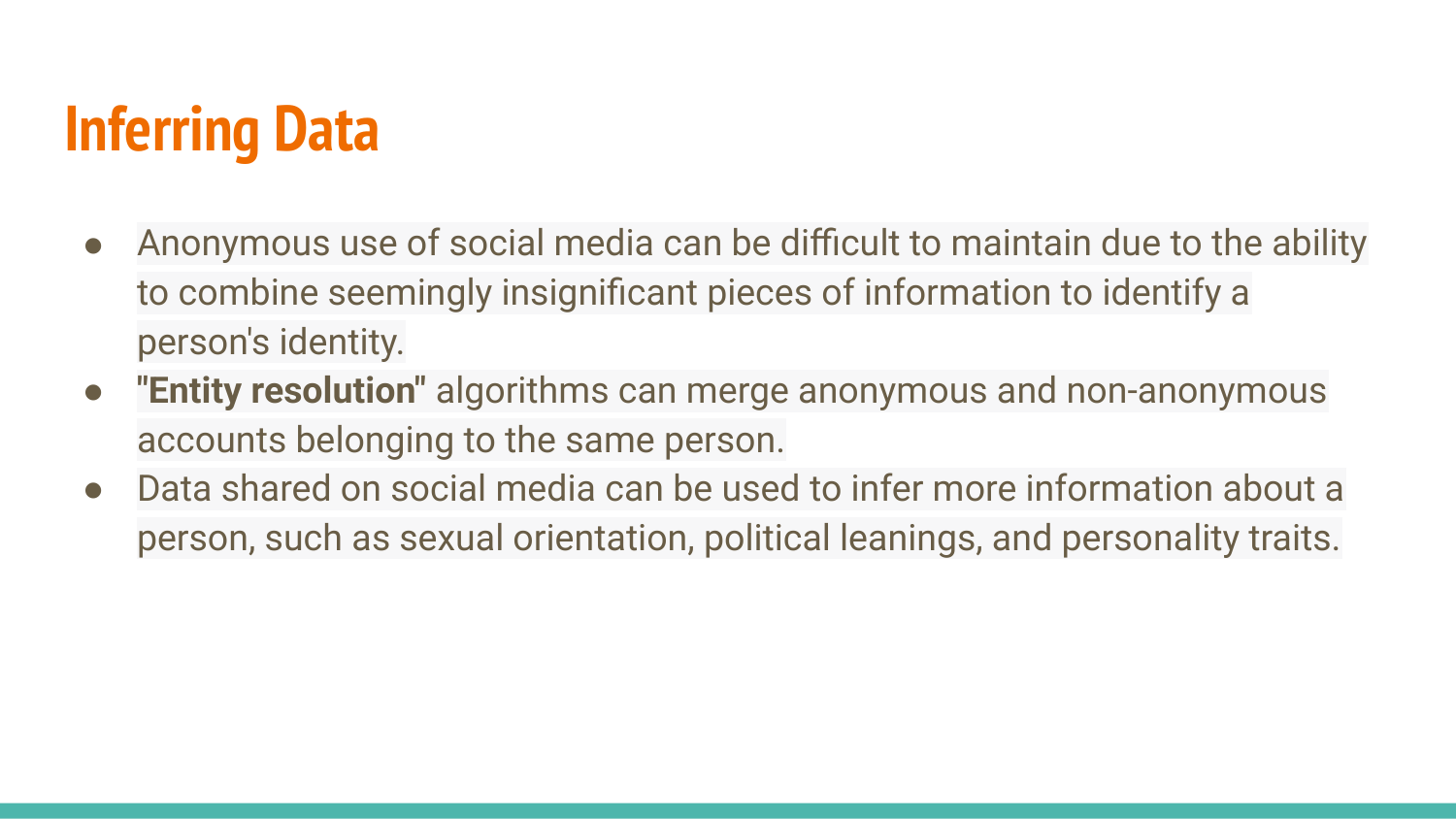

# Inferring Data
Anonymous use of social media can be difficult to maintain due to the ability to combine seemingly insignificant pieces of information to identify a person's identity.
"Entity resolution" algorithms can merge anonymous and non-anonymous accounts belonging to the same person.
Data shared on social media can be used to infer more information about a person, such as sexual orientation, political leanings, and personality traits.